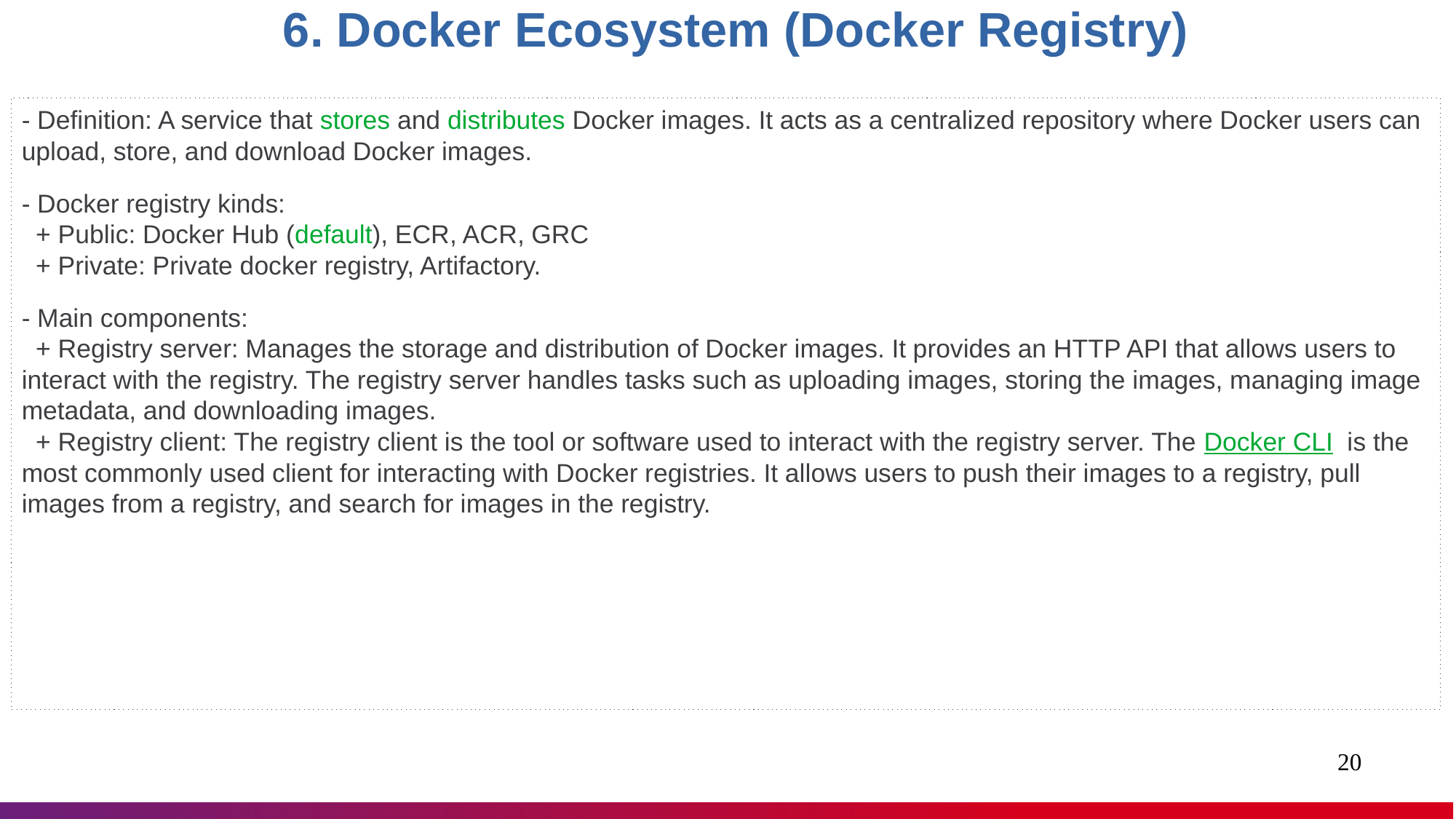

6. Docker Ecosystem (Docker Registry)
- Definition: A service that stores and distributes Docker images. It acts as a centralized repository where Docker users can upload, store, and download Docker images.
- Docker registry kinds:
  + Public: Docker Hub (default), ECR, ACR, GRC
  + Private: Private docker registry, Artifactory.
- Main components:
  + Registry server: Manages the storage and distribution of Docker images. It provides an HTTP API that allows users to interact with the registry. The registry server handles tasks such as uploading images, storing the images, managing image metadata, and downloading images.
  + Registry client: The registry client is the tool or software used to interact with the registry server. The Docker CLI  is the most commonly used client for interacting with Docker registries. It allows users to push their images to a registry, pull images from a registry, and search for images in the registry.
20